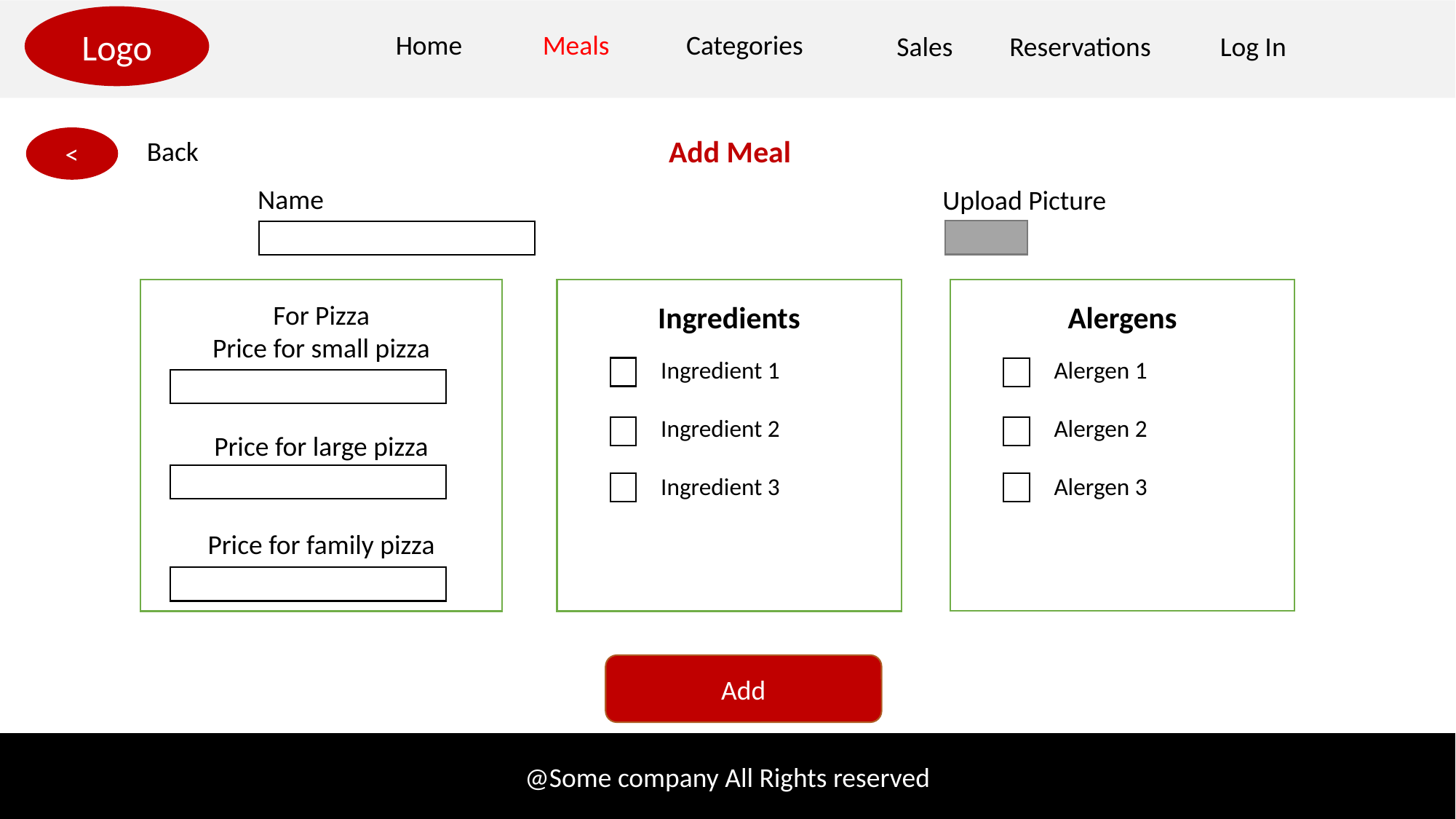

Logo
Categories
Home
Meals
Sales
Reservations
Log In
Add Meal
<
Back
Name
Upload Picture

For Pizza
Price for small pizza

Price for large pizza

Price for family pizza

Ingredients
Alergens
Ingredient 1

Ingredient 2

Ingredient 3
Alergen 1

Alergen 2

Alergen 3

Add
@Some company All Rights reserved